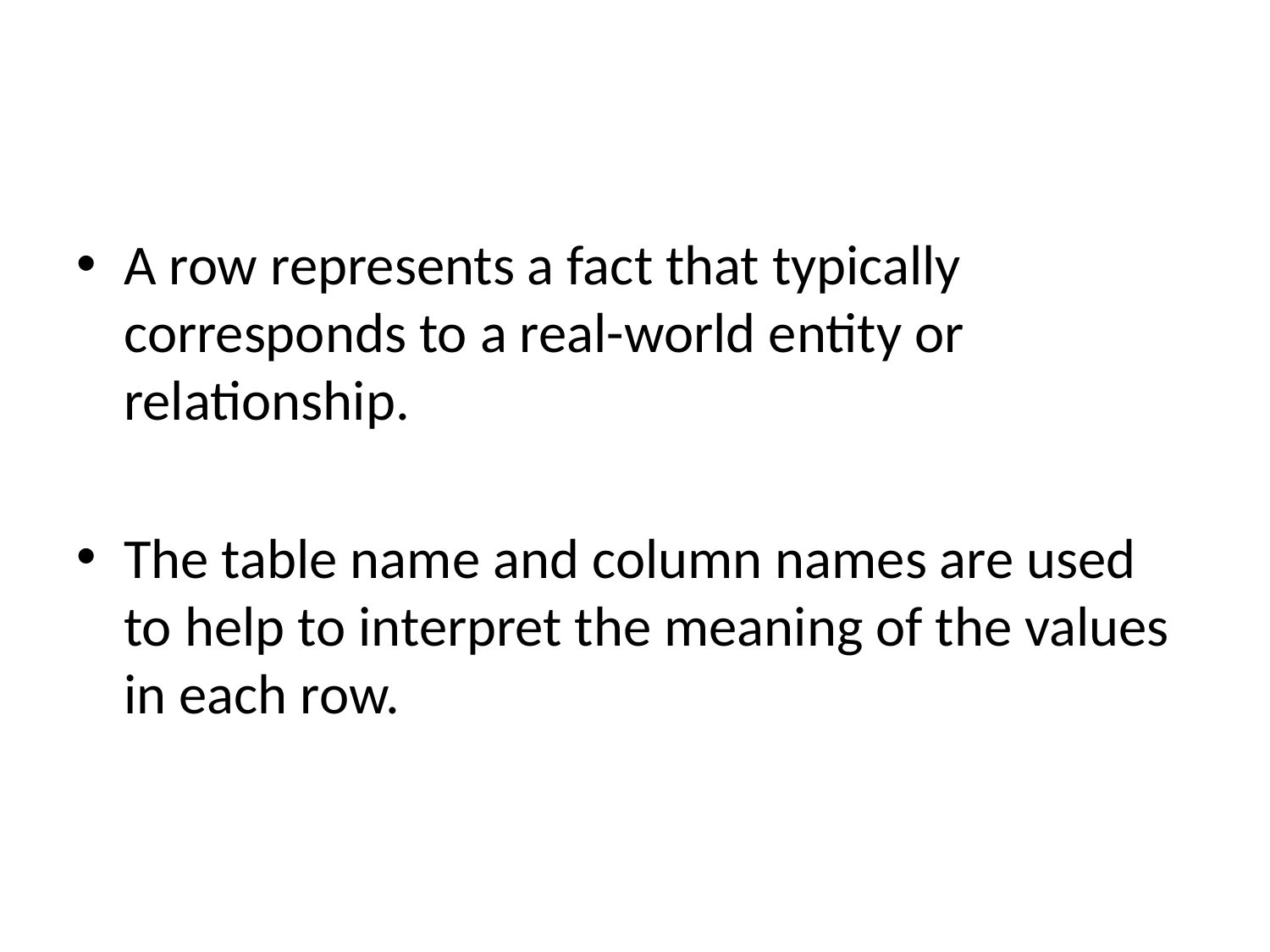

#
A row represents a fact that typically corresponds to a real-world entity or relationship.

The table name and column names are used to help to interpret the meaning of the values in each row.